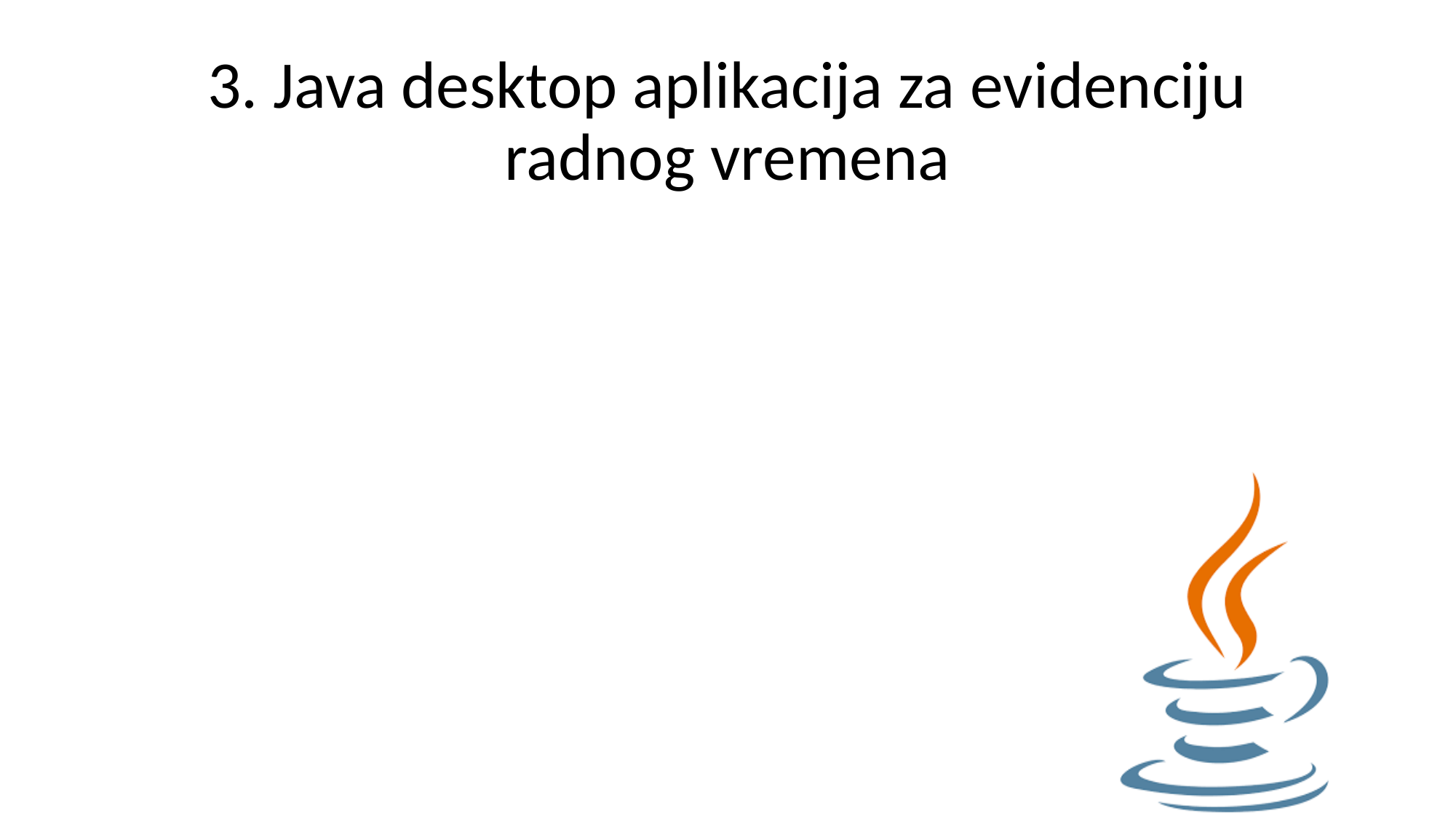

# 3. Java desktop aplikacija za evidenciju radnog vremena